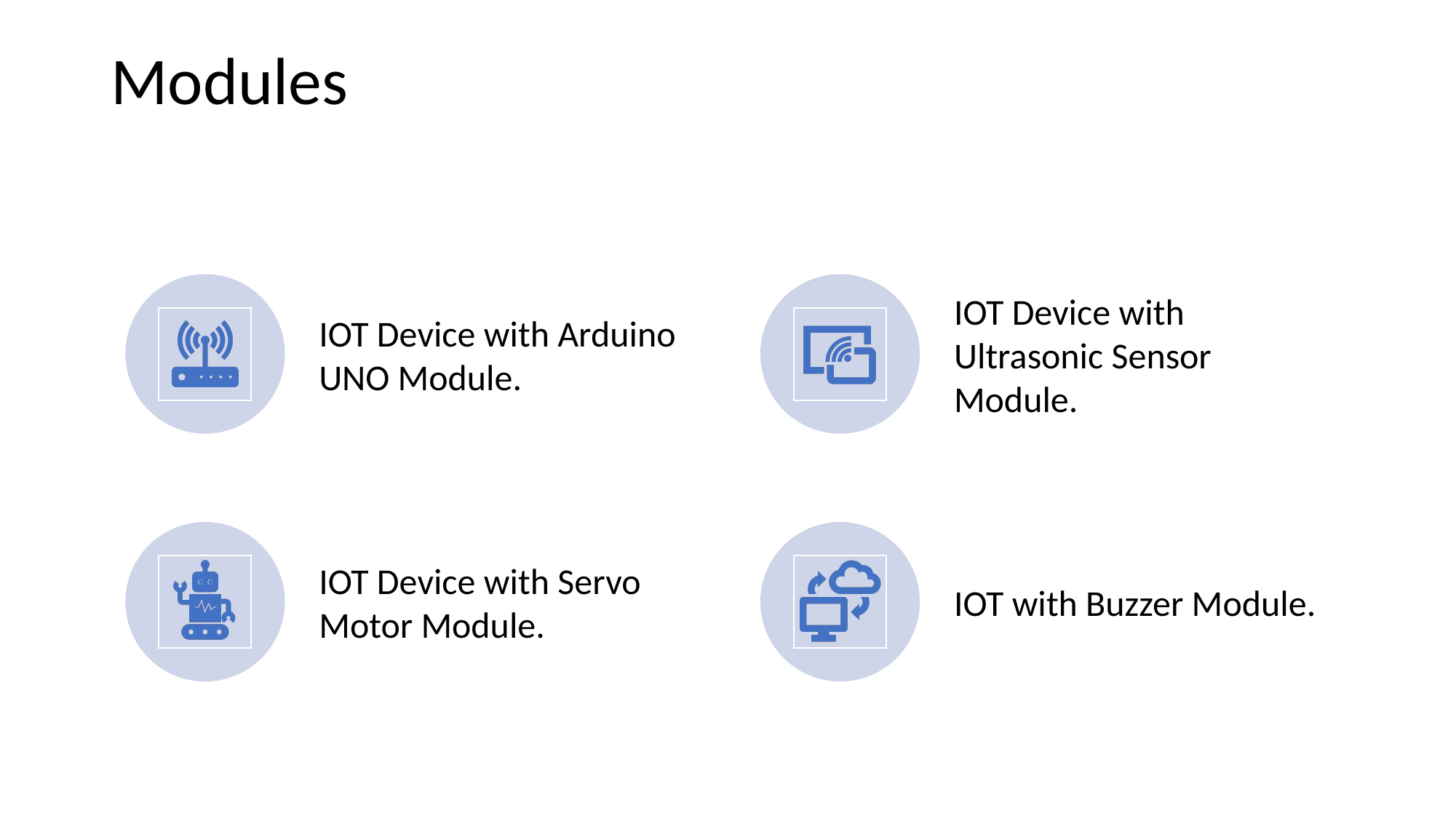

# Modules
IOT Device with Arduino UNO Module.
IOT Device with Ultrasonic Sensor Module.
IOT Device with Servo Motor Module.
IOT with Buzzer Module.